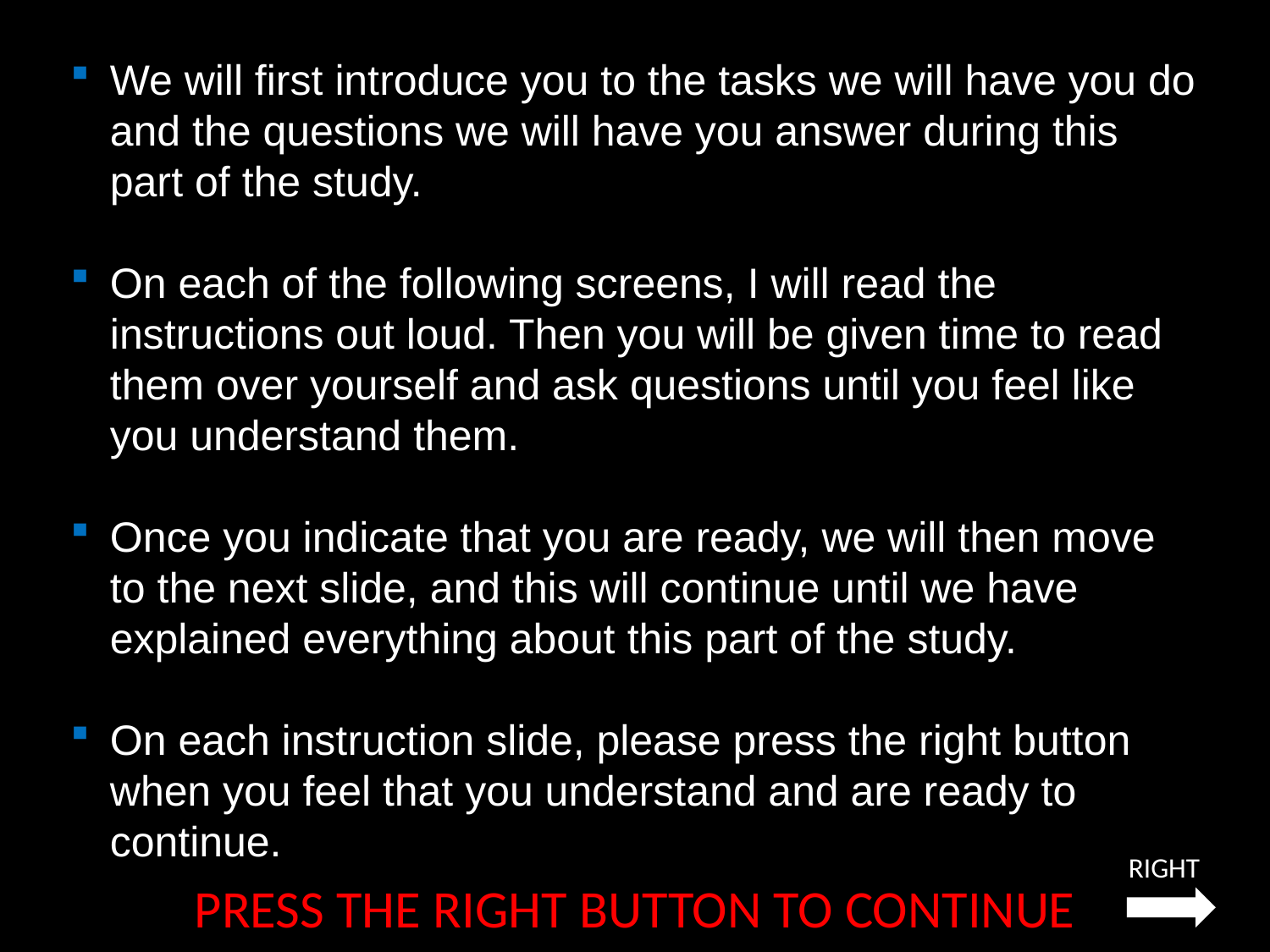

We will first introduce you to the tasks we will have you do and the questions we will have you answer during this part of the study.

On each of the following screens, I will read the instructions out loud. Then you will be given time to read them over yourself and ask questions until you feel like you understand them.

Once you indicate that you are ready, we will then move to the next slide, and this will continue until we have explained everything about this part of the study.

On each instruction slide, please press the right button when you feel that you understand and are ready to continue.
RIGHT
PRESS THE RIGHT BUTTON TO CONTINUE